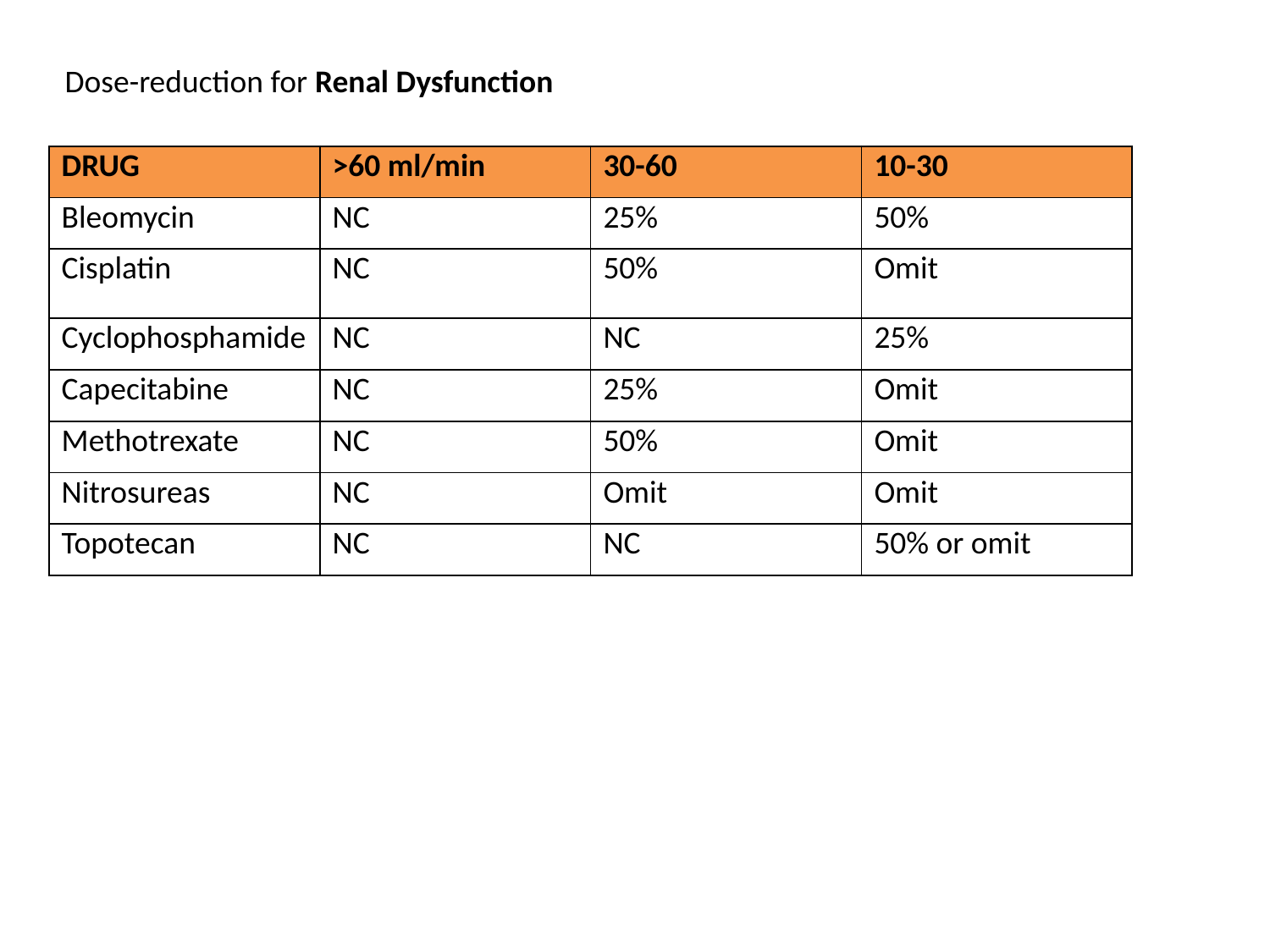

Dose-reduction for Renal Dysfunction
| DRUG | >60 ml/min | 30-60 | 10-30 |
| --- | --- | --- | --- |
| Bleomycin | NC | 25% | 50% |
| Cisplatin | NC | 50% | Omit |
| Cyclophosphamide | NC | NC | 25% |
| Capecitabine | NC | 25% | Omit |
| Methotrexate | NC | 50% | Omit |
| Nitrosureas | NC | Omit | Omit |
| Topotecan | NC | NC | 50% or omit |